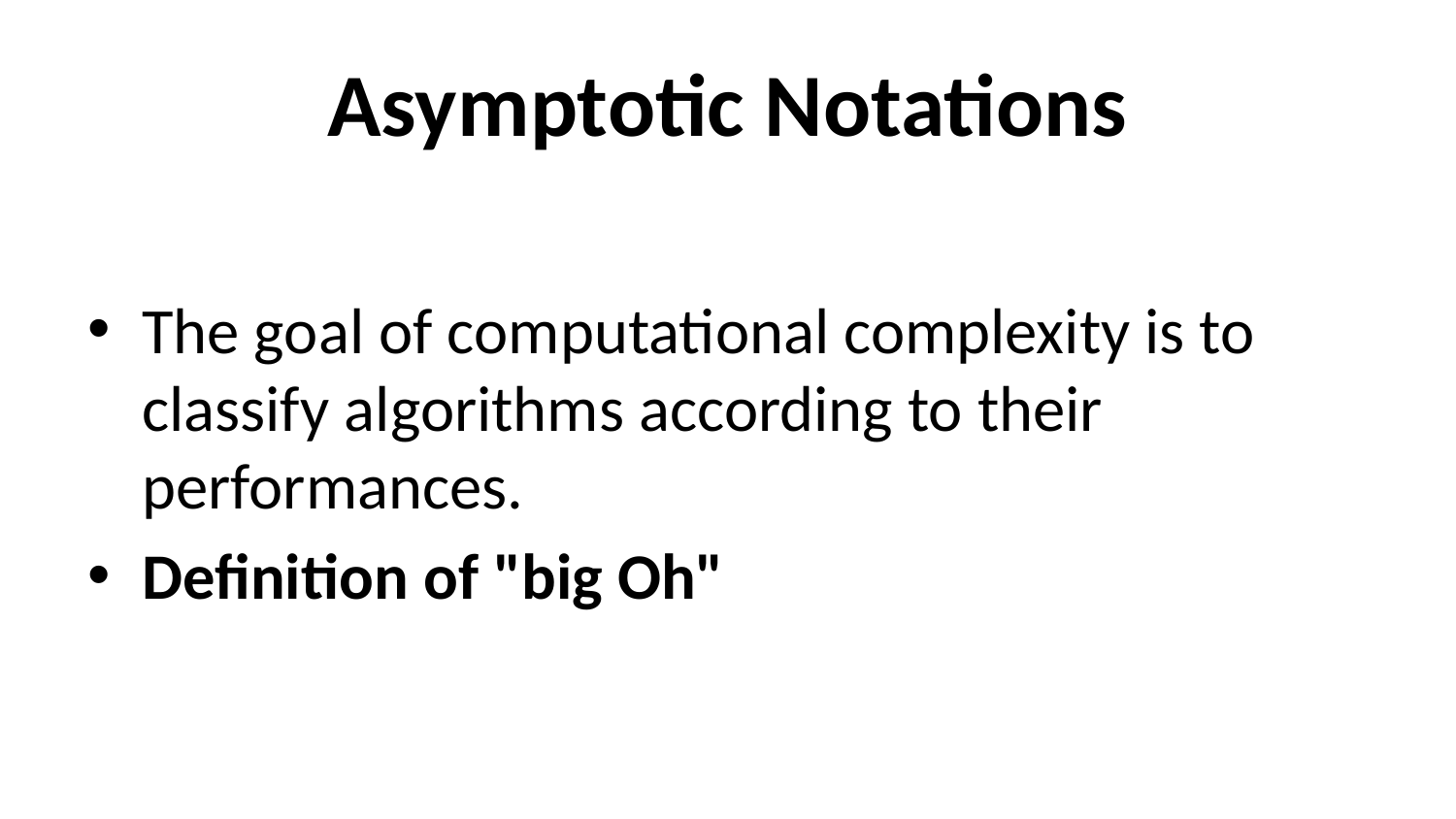

# Asymptotic Notations

The goal of computational complexity is to classify algorithms according to their performances.
Definition of "big Oh"